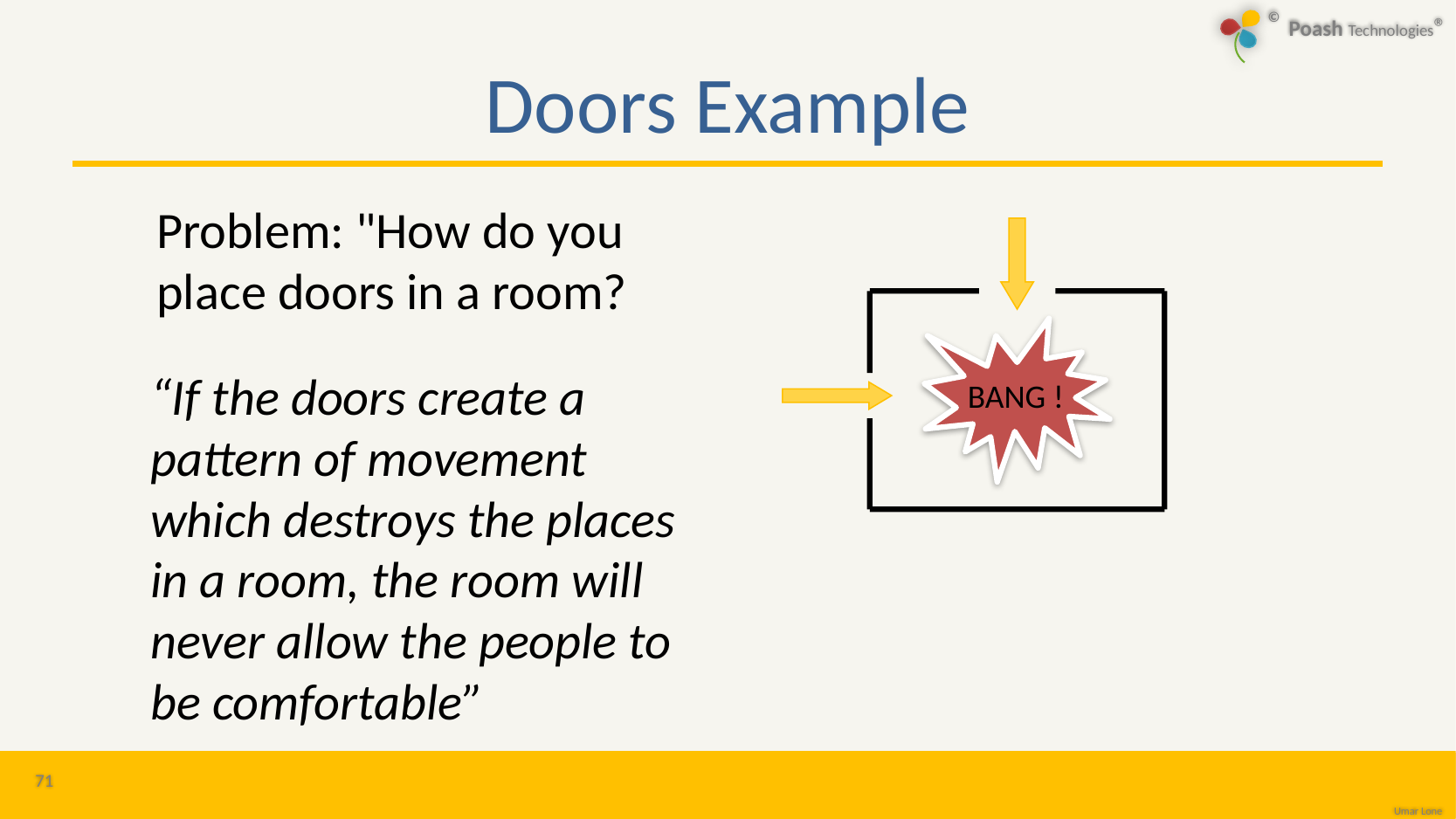

# Doors Example
	Problem: "How do you place doors in a room?

BANG !
	“If the doors create a pattern of movement which destroys the places in a room, the room will never allow the people to be comfortable”

71